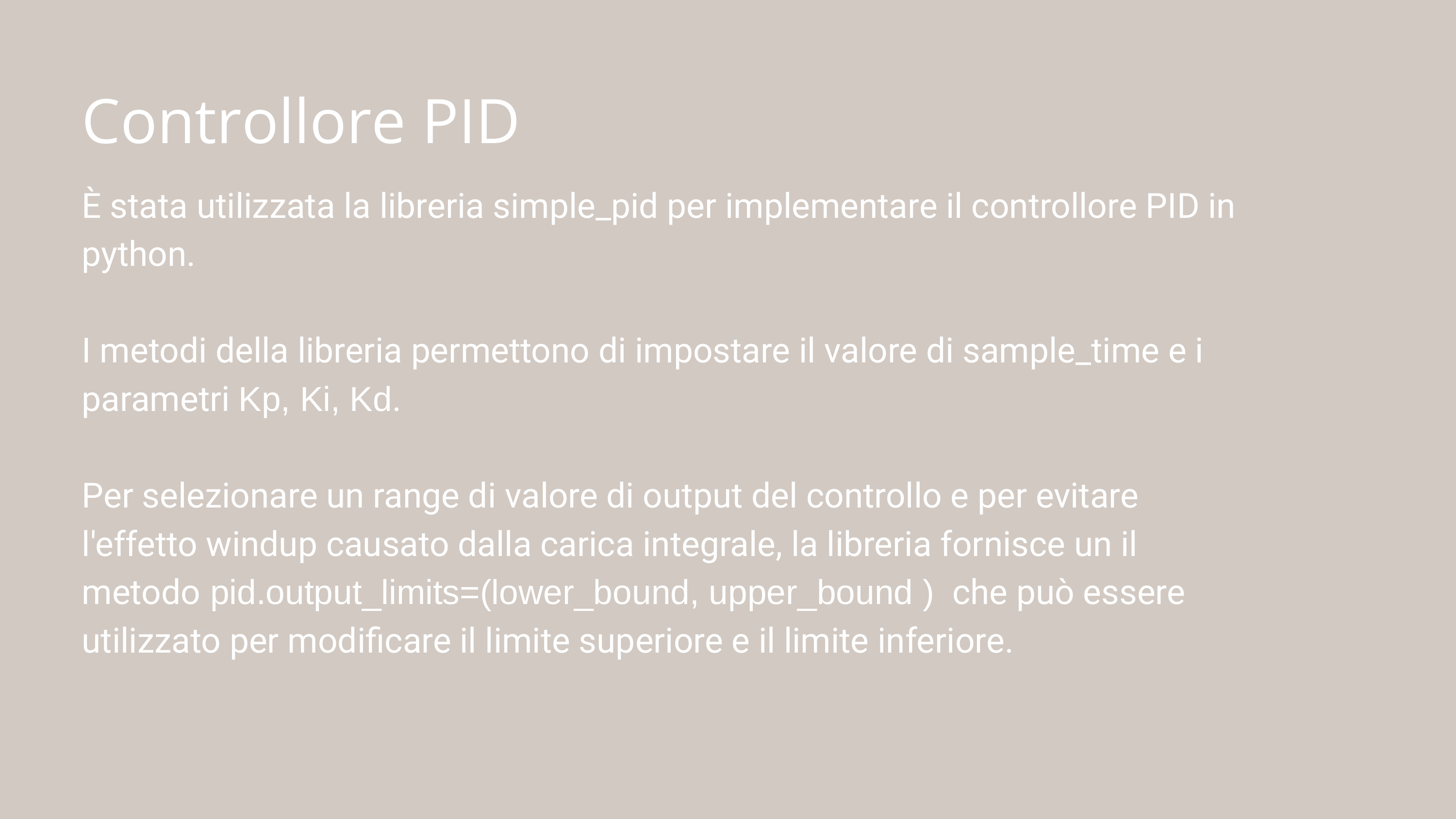

Controllore PID
È stata utilizzata la libreria simple_pid per implementare il controllore PID in python.

I metodi della libreria permettono di impostare il valore di sample_time e i parametri Kp, Ki, Kd.

Per selezionare un range di valore di output del controllo e per evitare l'effetto windup causato dalla carica integrale, la libreria fornisce un il metodo pid.output_limits=(lower_bound, upper_bound )  che può essere utilizzato per modificare il limite superiore e il limite inferiore.